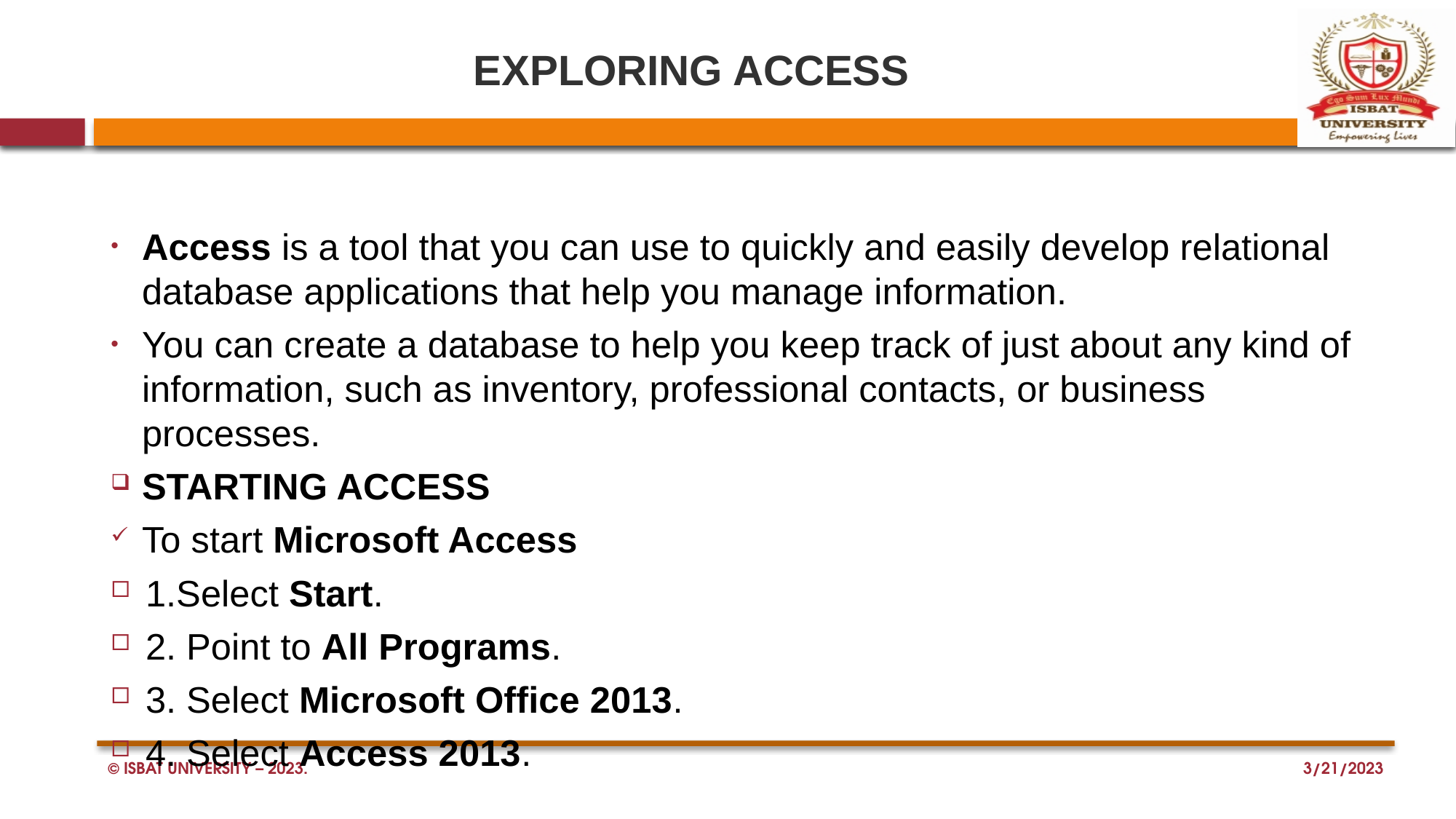

# EXPLORING ACCESS
Access is a tool that you can use to quickly and easily develop relational database applications that help you manage information.
You can create a database to help you keep track of just about any kind of information, such as inventory, professional contacts, or business processes.
STARTING ACCESS
To start Microsoft Access
1.Select Start.
2. Point to All Programs.
3. Select Microsoft Office 2013.
4. Select Access 2013.